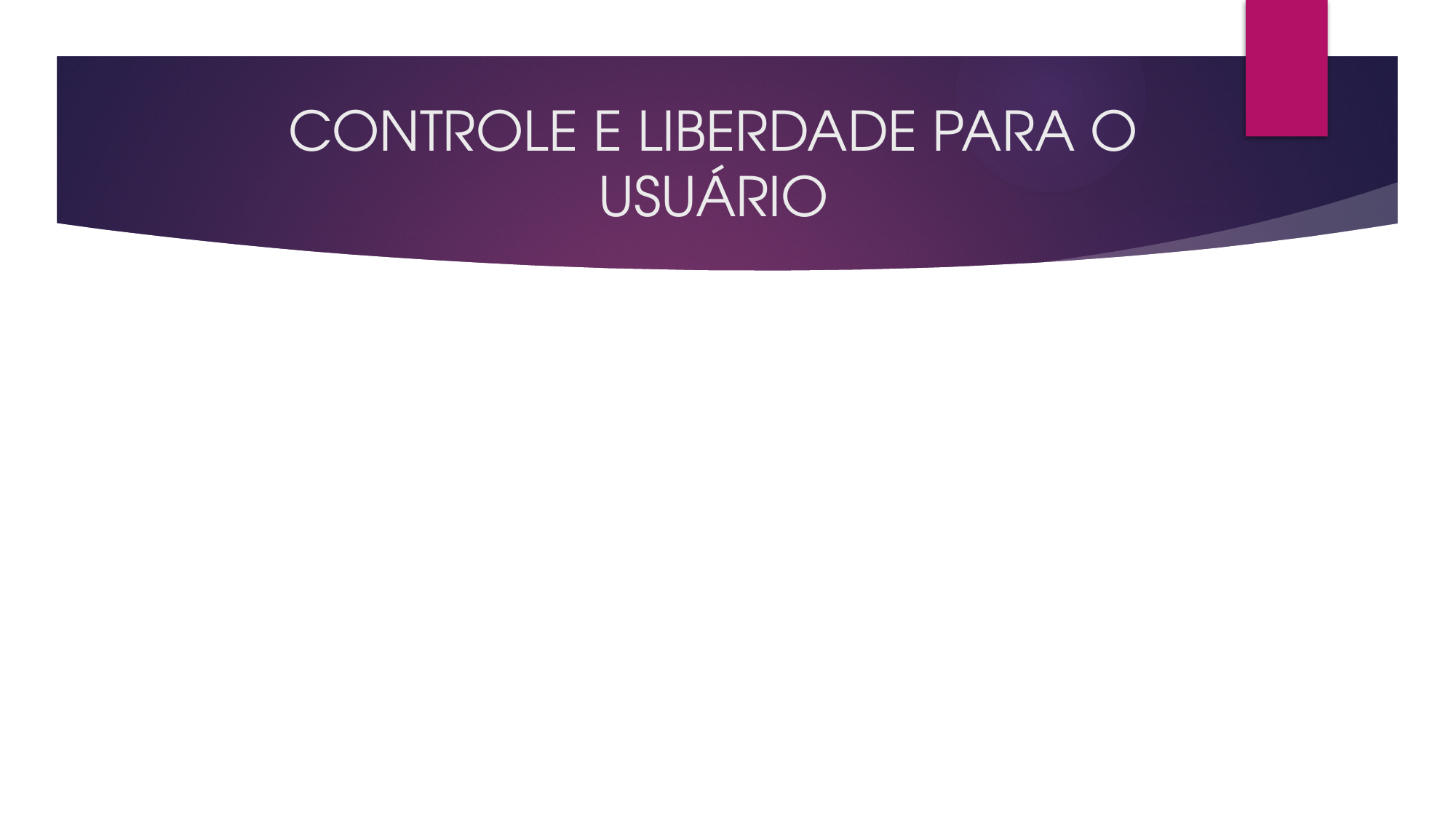

# CONTROLE E LIBERDADE PARA O USUÁRIO